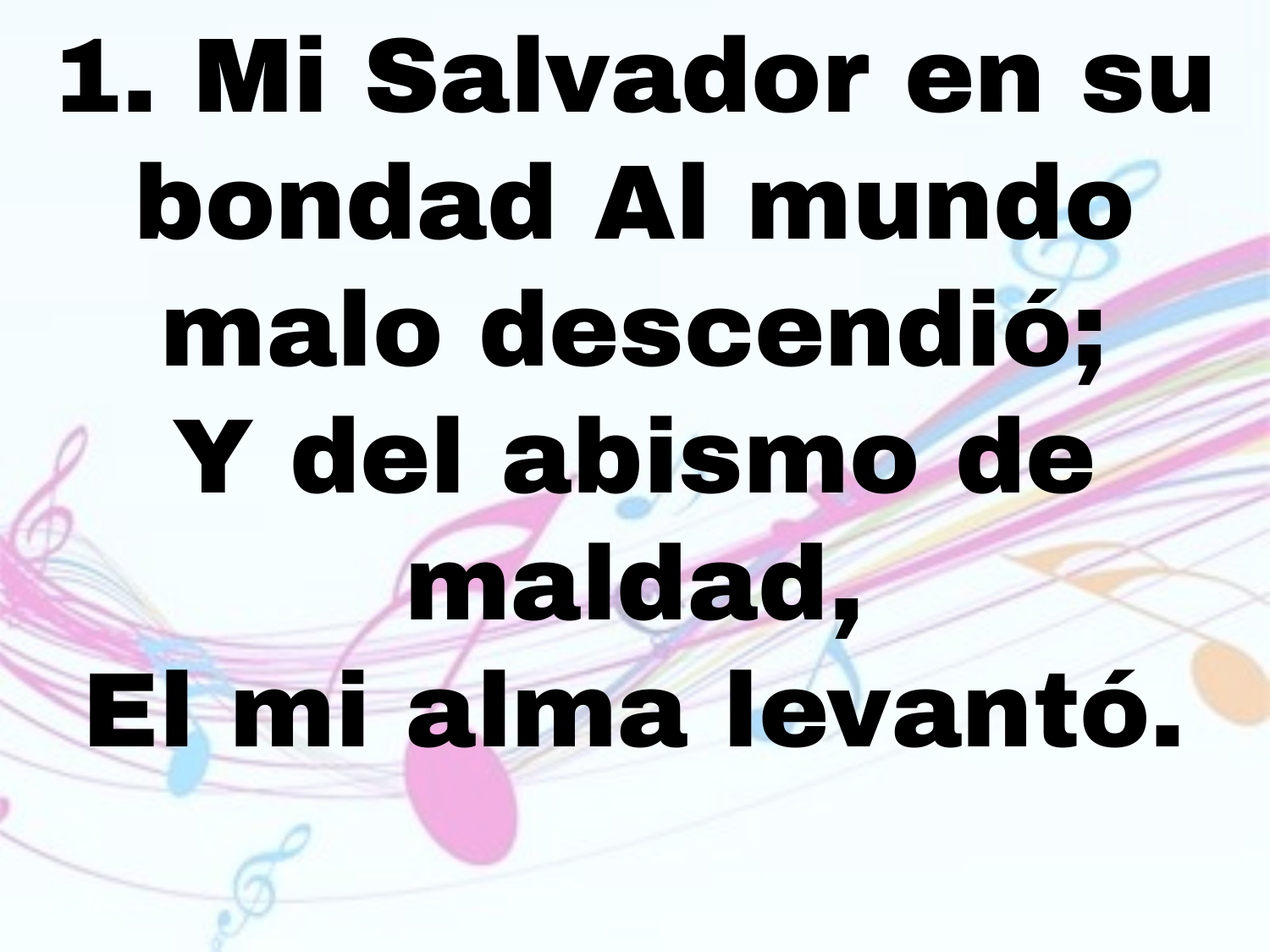

1. Mi Salvador en su bondad Al mundo malo descendió;
Y del abismo de maldad,
El mi alma levantó.